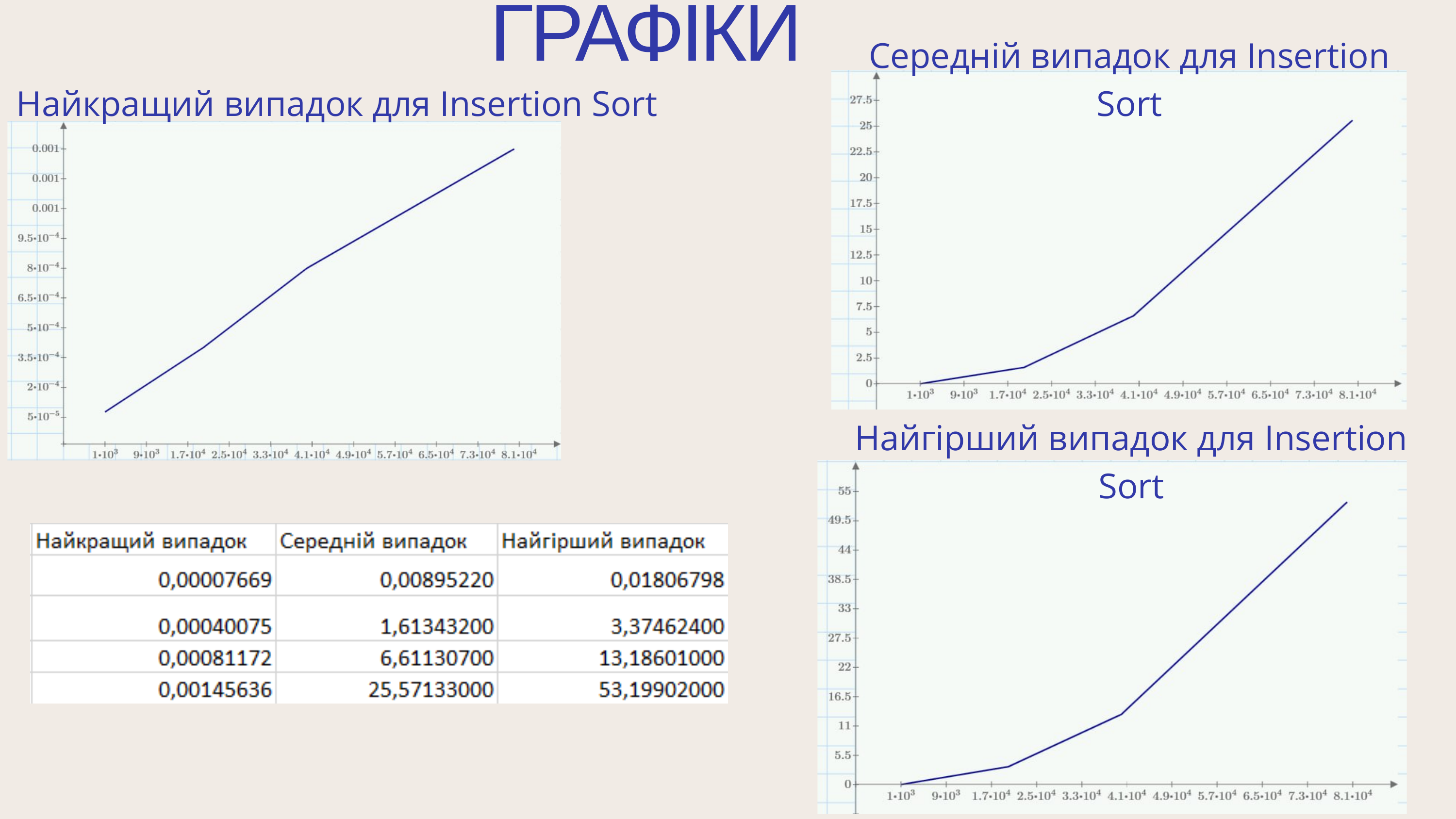

ГРАФІКИ
Середній випадок для Insertion Sort

Найкращий випадок для Insertion Sort

Найгірший випадок для Insertion Sort